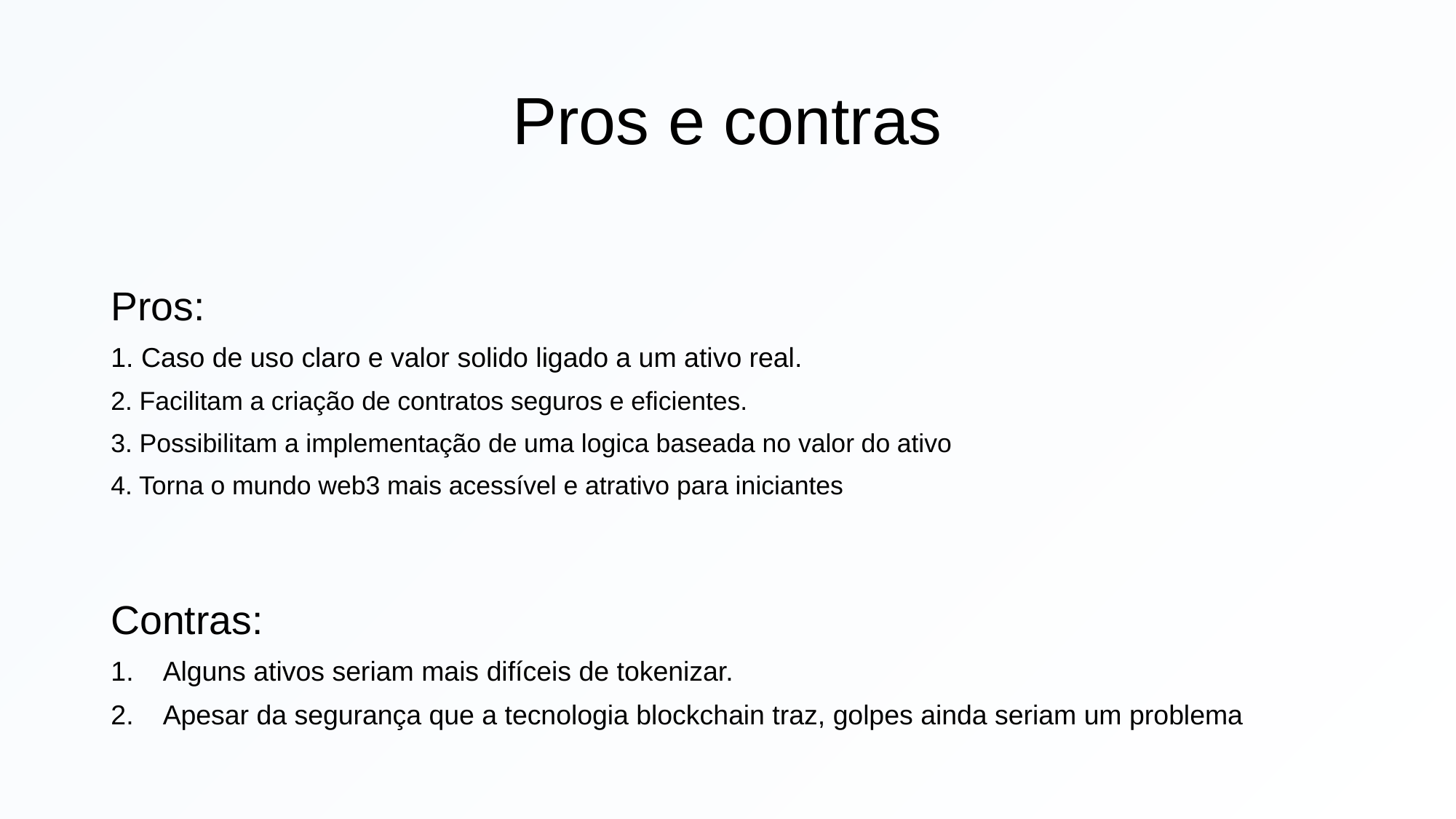

# Pros e contras

Pros:
1. Caso de uso claro e valor solido ligado a um ativo real.
2. Facilitam a criação de contratos seguros e eficientes.
3. Possibilitam a implementação de uma logica baseada no valor do ativo
4. Torna o mundo web3 mais acessível e atrativo para iniciantes

Contras:
Alguns ativos seriam mais difíceis de tokenizar.
Apesar da segurança que a tecnologia blockchain traz, golpes ainda seriam um problema